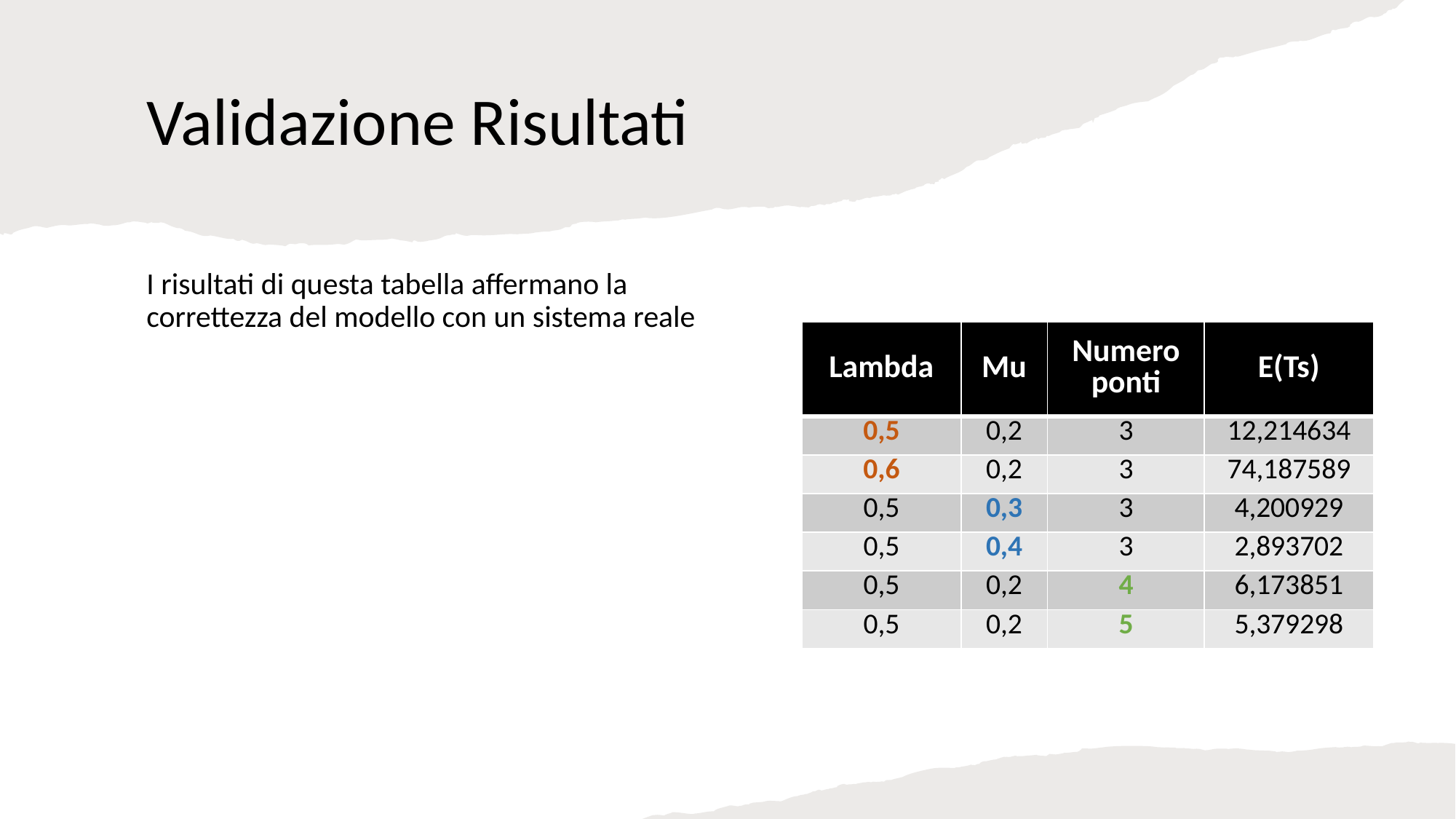

# Validazione Risultati
I risultati di questa tabella affermano la correttezza del modello con un sistema reale
| Lambda | Mu | Numero ponti | E(Ts) |
| --- | --- | --- | --- |
| 0,5 | 0,2 | 3 | 12,214634 |
| 0,6 | 0,2 | 3 | 74,187589 |
| 0,5 | 0,3 | 3 | 4,200929 |
| 0,5 | 0,4 | 3 | 2,893702 |
| 0,5 | 0,2 | 4 | 6,173851 |
| 0,5 | 0,2 | 5 | 5,379298 |